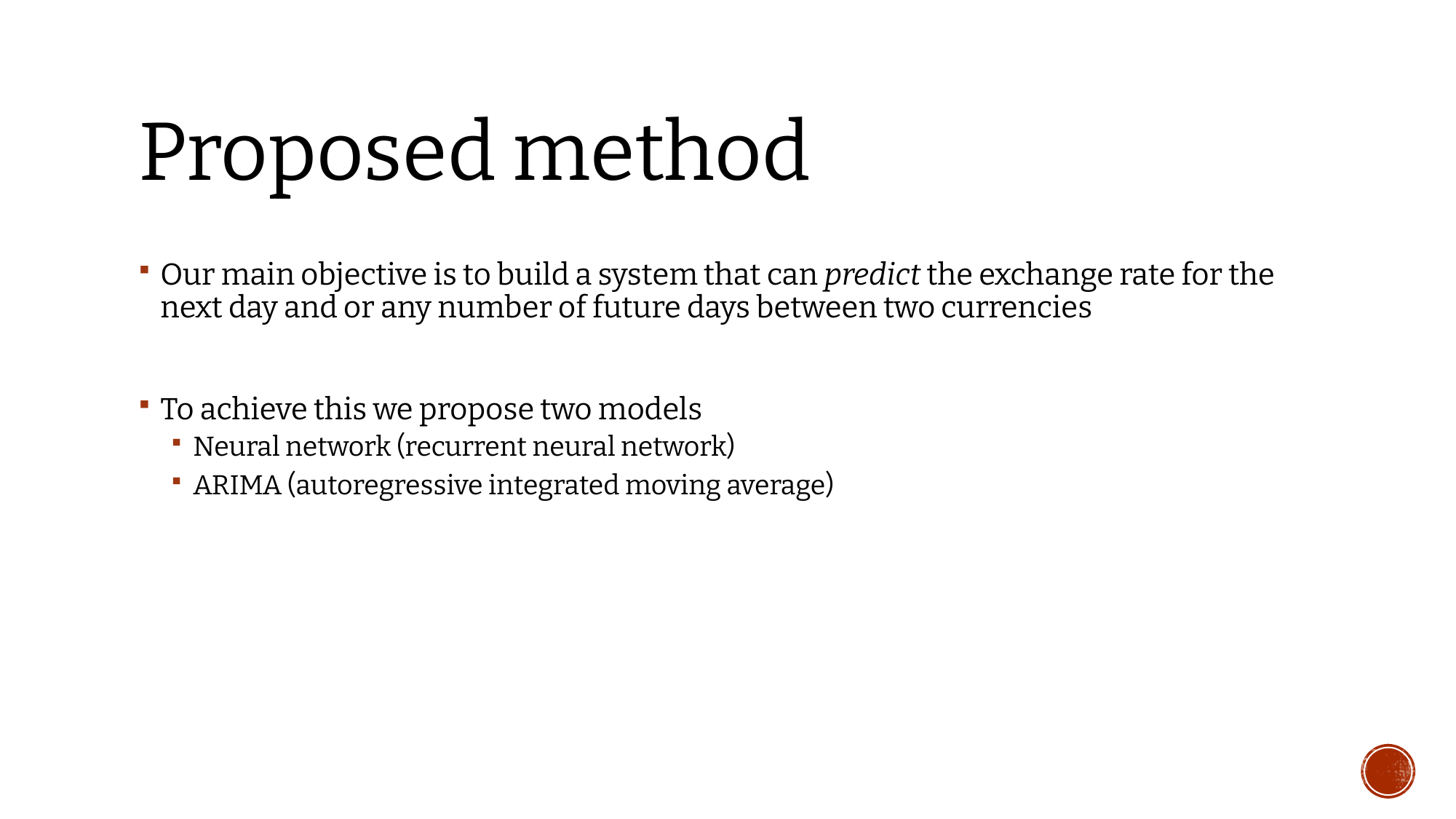

# Proposed method
Our main objective is to build a system that can predict the exchange rate for the next day and or any number of future days between two currencies

To achieve this we propose two models
Neural network (recurrent neural network)
ARIMA (autoregressive integrated moving average)